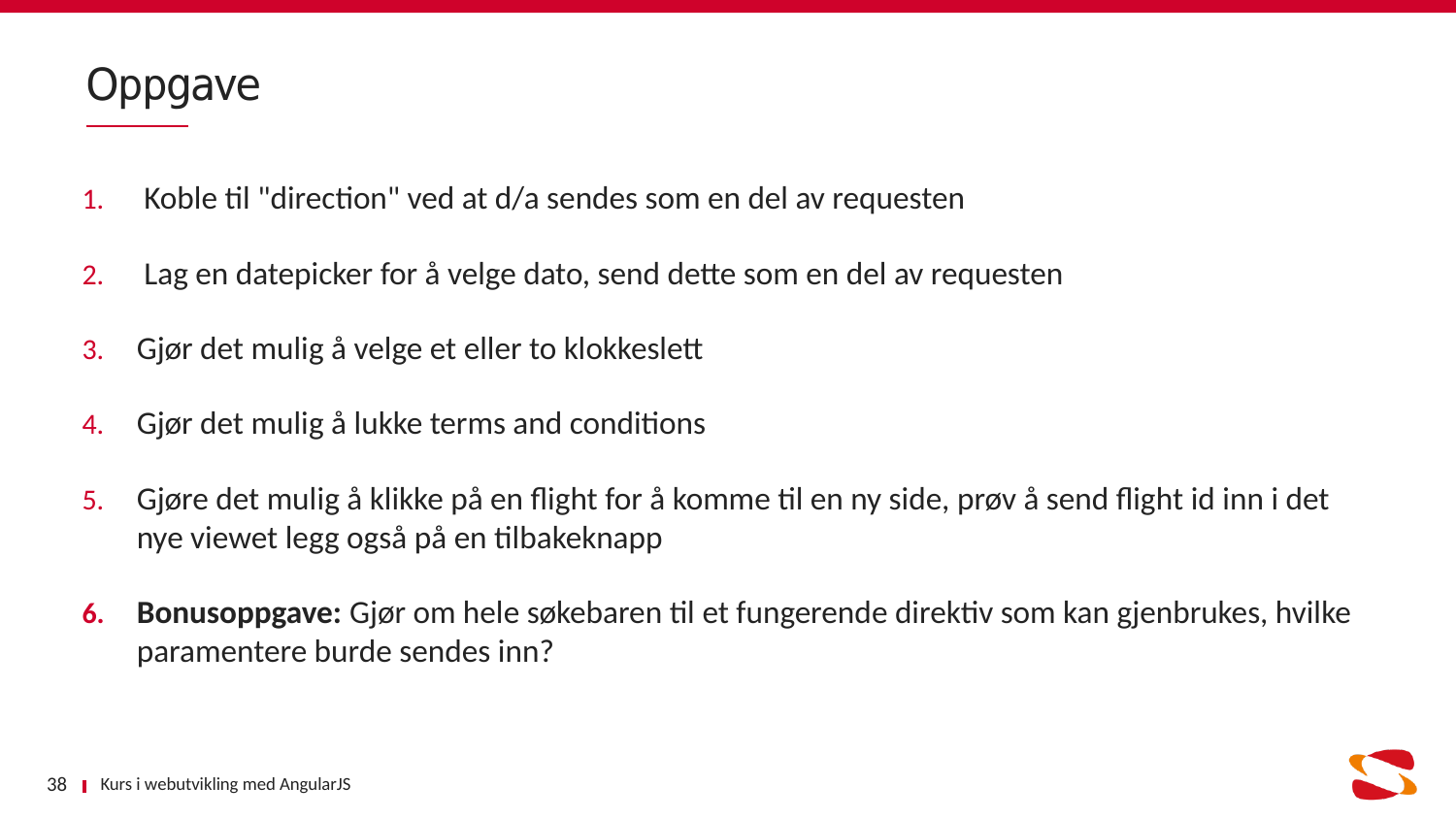

# Oppgave
 Koble til "direction" ved at d/a sendes som en del av requesten
 Lag en datepicker for å velge dato, send dette som en del av requesten
Gjør det mulig å velge et eller to klokkeslett
Gjør det mulig å lukke terms and conditions
Gjøre det mulig å klikke på en flight for å komme til en ny side, prøv å send flight id inn i det nye viewet legg også på en tilbakeknapp
Bonusoppgave: Gjør om hele søkebaren til et fungerende direktiv som kan gjenbrukes, hvilke paramentere burde sendes inn?
Kurs i webutvikling med AngularJS
38